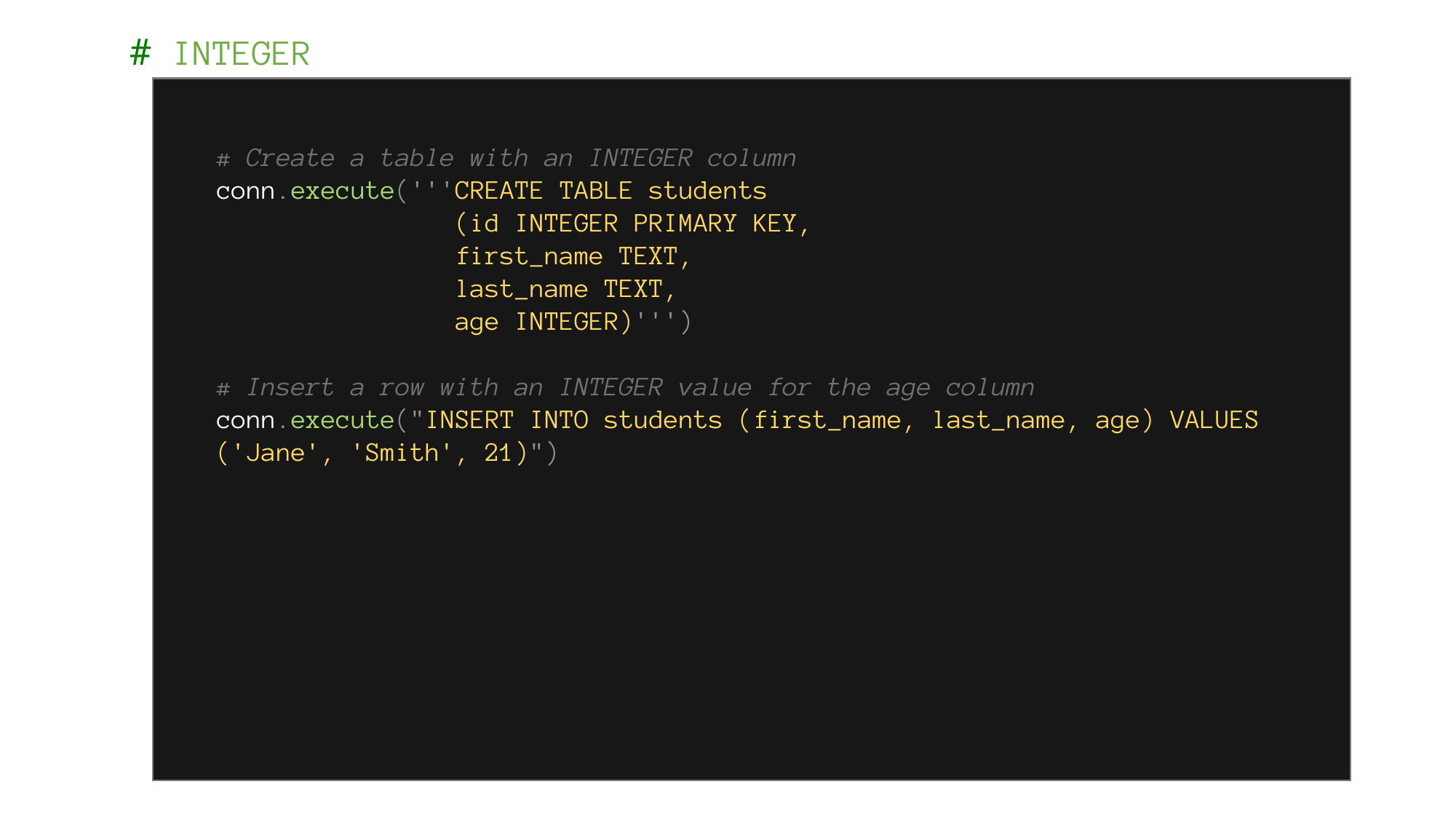

# INTEGER

# Create a table with an INTEGER column
conn.execute('''CREATE TABLE students
                (id INTEGER PRIMARY KEY,
                first_name TEXT,
                last_name TEXT,
                age INTEGER)''')
# Insert a row with an INTEGER value for the age column
conn.execute("INSERT INTO students (first_name, last_name, age) VALUES ('Jane', 'Smith', 21)")